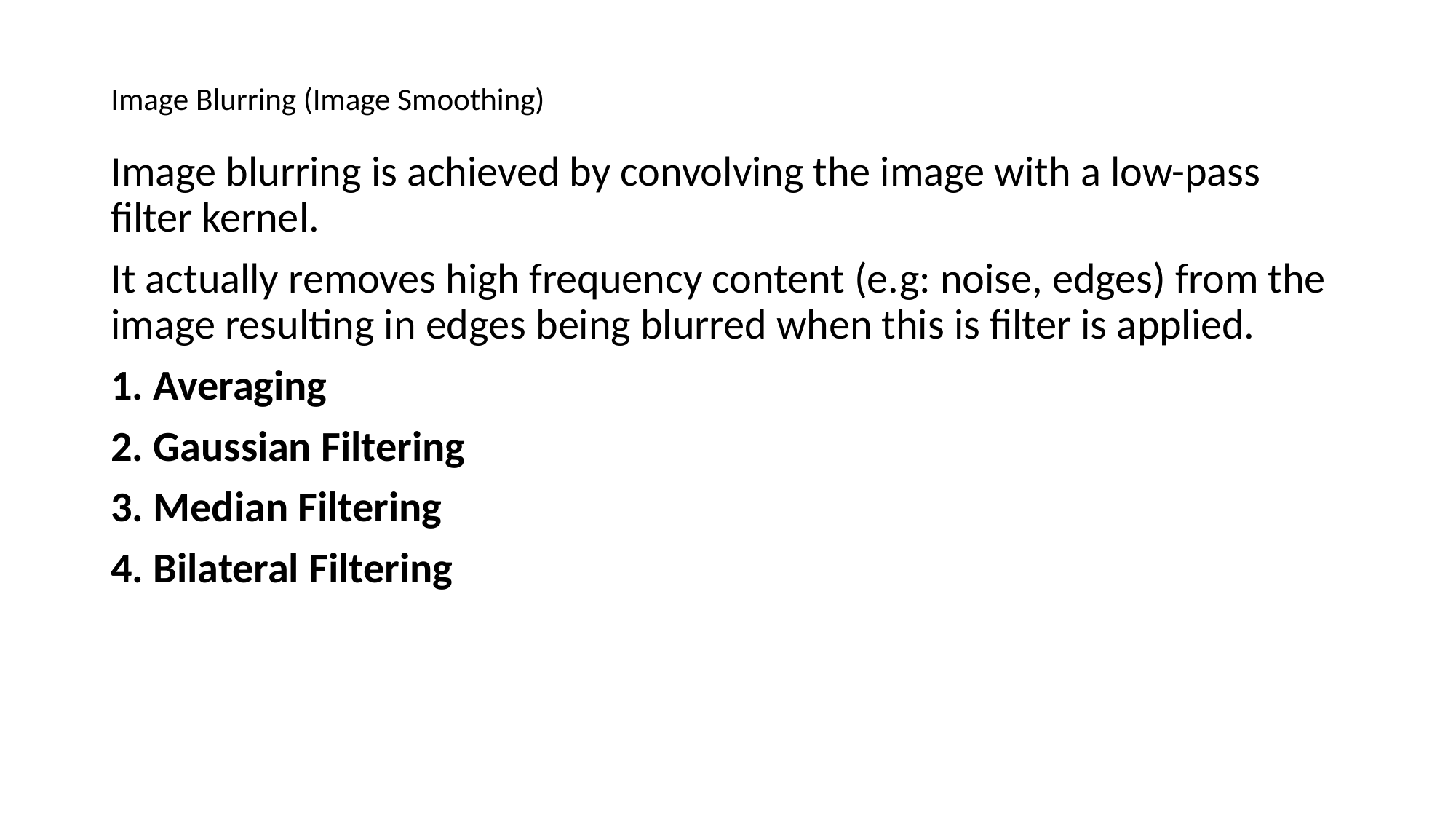

# Image Blurring (Image Smoothing)
Image blurring is achieved by convolving the image with a low-pass filter kernel.
It actually removes high frequency content (e.g: noise, edges) from the image resulting in edges being blurred when this is filter is applied.
1. Averaging
2. Gaussian Filtering
3. Median Filtering
4. Bilateral Filtering